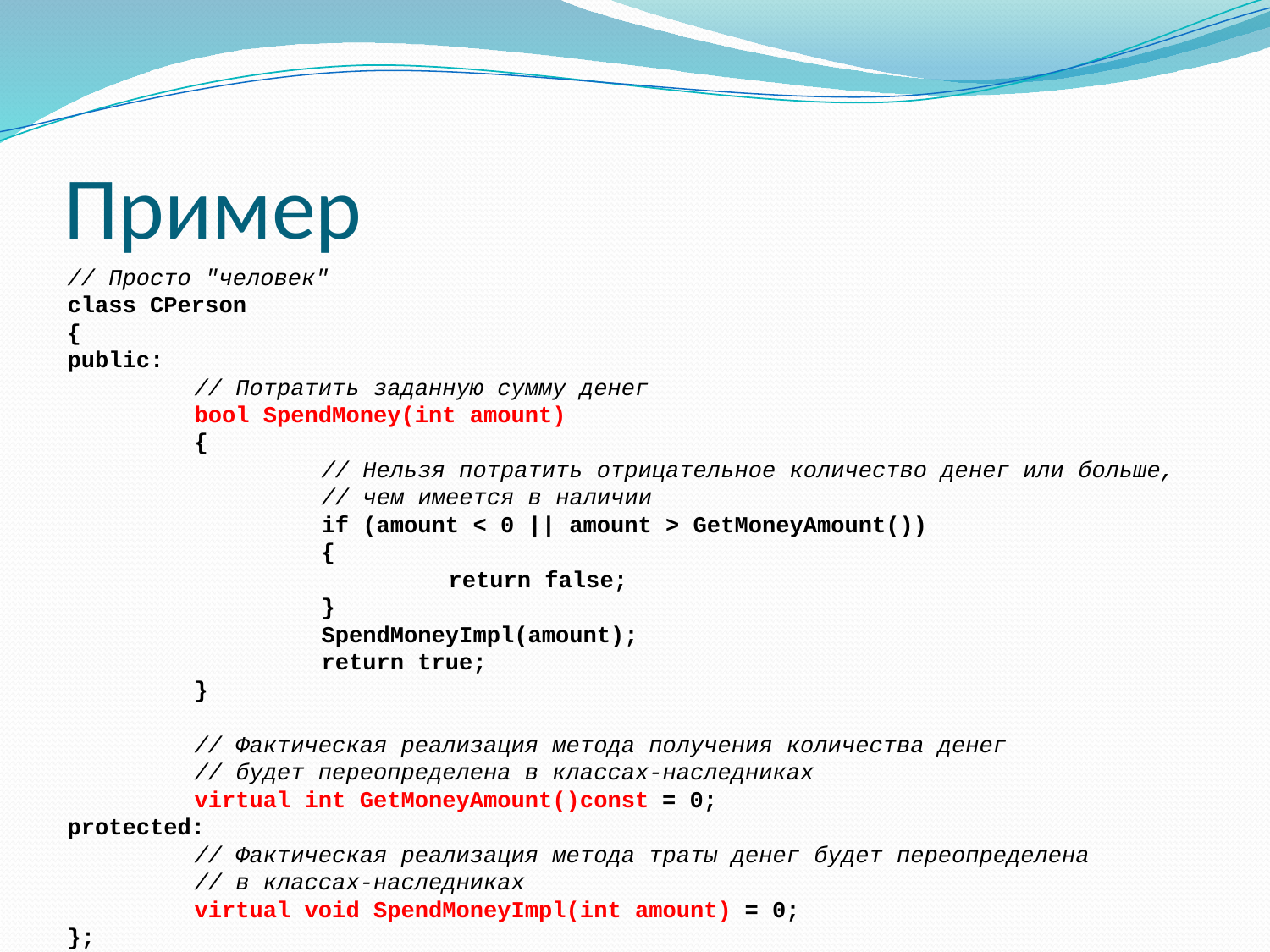

# Пример
// Просто "человек"
class CPerson
{
public:
	// Потратить заданную сумму денег
	bool SpendMoney(int amount)
	{
		// Нельзя потратить отрицательное количество денег или больше,
		// чем имеется в наличии
		if (amount < 0 || amount > GetMoneyAmount())
		{
			return false;
		}
		SpendMoneyImpl(amount);
		return true;
	}

	// Фактическая реализация метода получения количества денег
	// будет переопределена в классах-наследниках
	virtual int GetMoneyAmount()const = 0;
protected:
	// Фактическая реализация метода траты денег будет переопределена
	// в классах-наследниках
	virtual void SpendMoneyImpl(int amount) = 0;
};